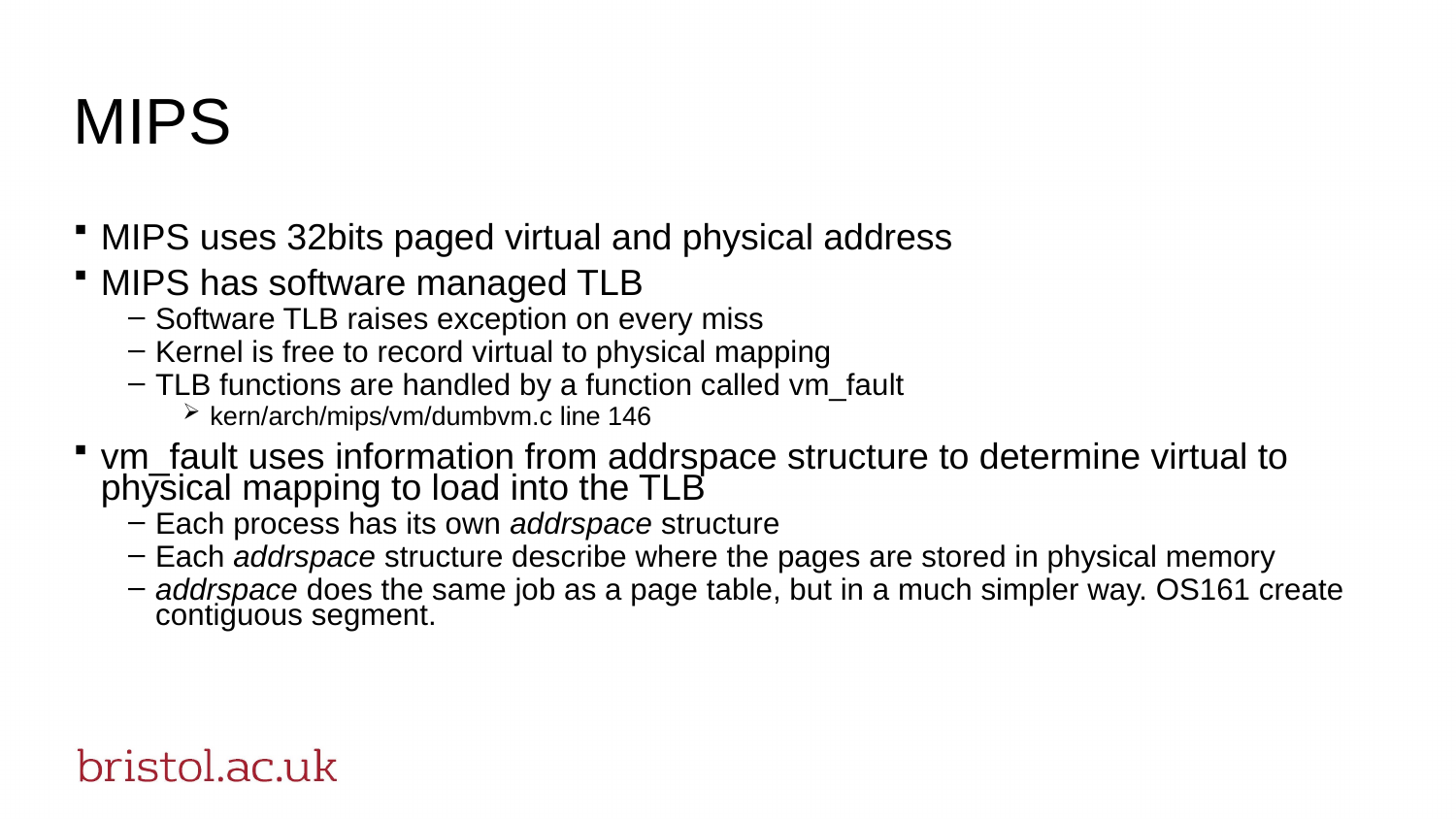

# MIPS
MIPS uses 32bits paged virtual and physical address
MIPS has software managed TLB
Software TLB raises exception on every miss
Kernel is free to record virtual to physical mapping
TLB functions are handled by a function called vm_fault
kern/arch/mips/vm/dumbvm.c line 146
vm_fault uses information from addrspace structure to determine virtual to physical mapping to load into the TLB
Each process has its own addrspace structure
Each addrspace structure describe where the pages are stored in physical memory
addrspace does the same job as a page table, but in a much simpler way. OS161 create contiguous segment.